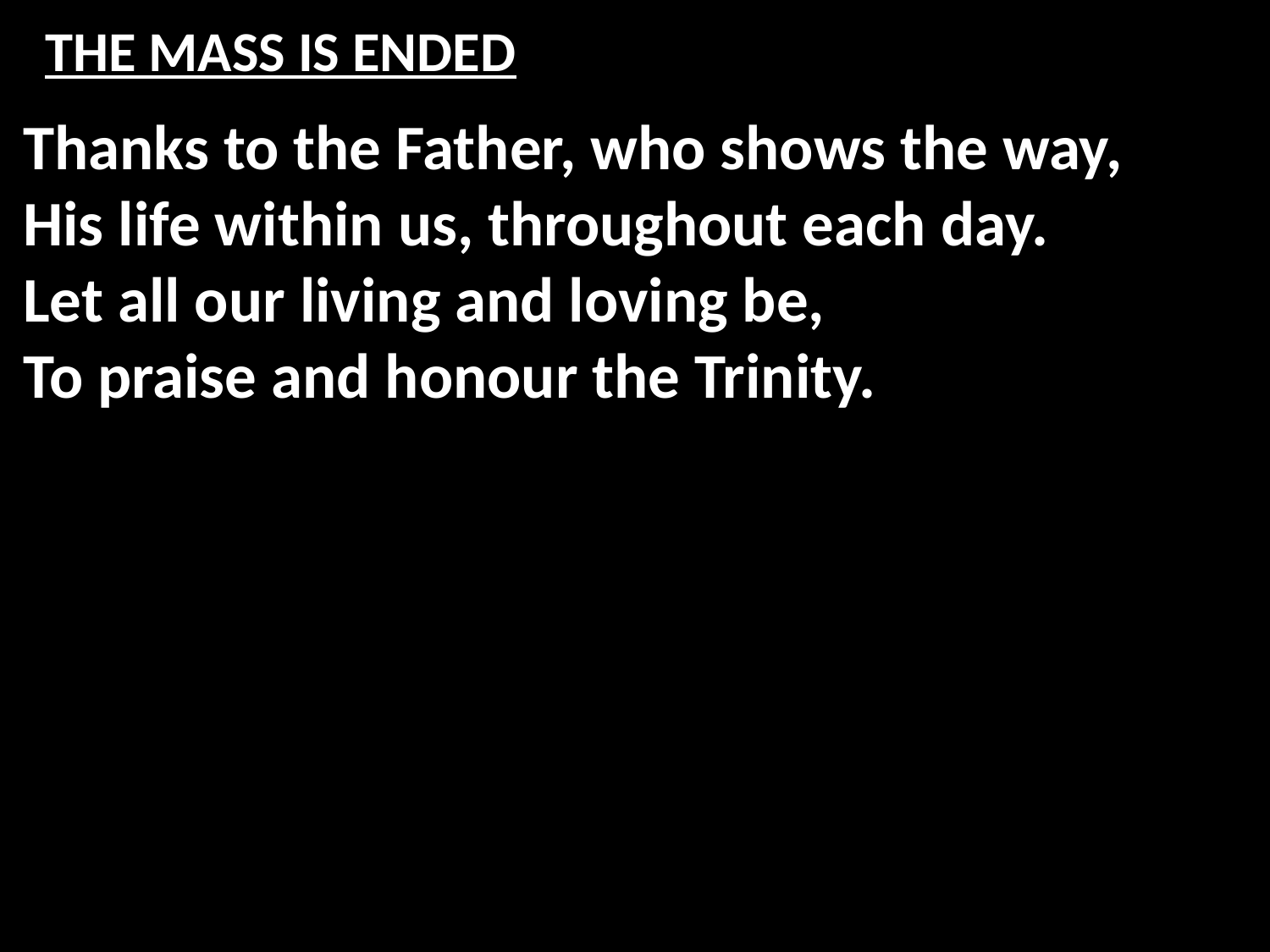

# THE MASS IS ENDED
Thanks to the Father, who shows the way,
His life within us, throughout each day.
Let all our living and loving be,
To praise and honour the Trinity.